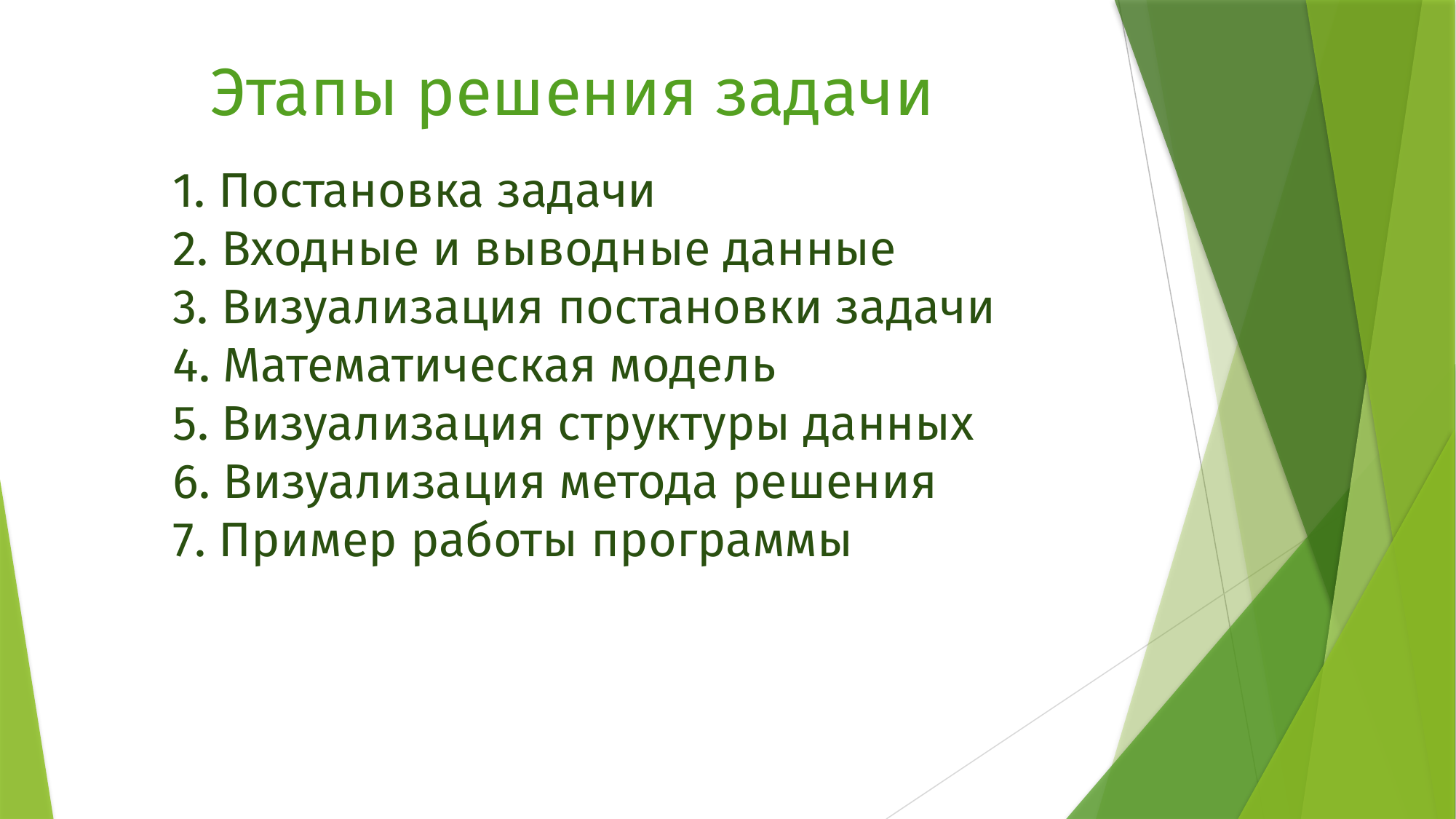

Этапы решения задачи
1. Постановка задачи
2. Входные и выводные данные
3. Визуализация постановки задачи
4. Математическая модель
5. Визуализация структуры данных
6. Визуализация метода решения
7. Пример работы программы